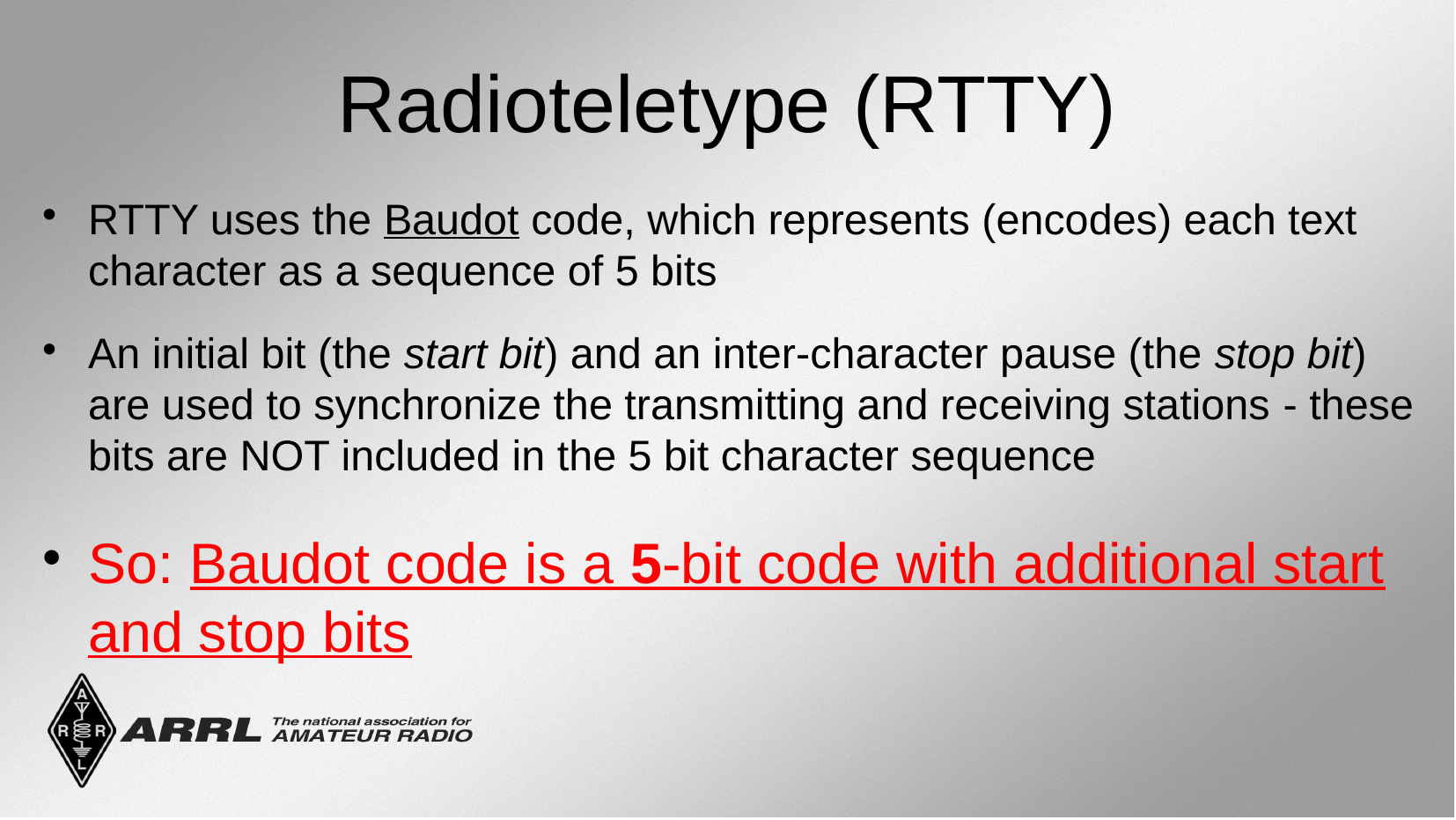

Radioteletype (RTTY)

RTTY uses the Baudot code, which represents (encodes) each text   character as a sequence of 5 bits
An initial bit (the start bit) and an inter-character pause (the stop bit)  are used to synchronize the transmitting and receiving stations - these bits are NOT included in the 5 bit character sequence
So: Baudot code is a 5-bit code with additional start and stop bits